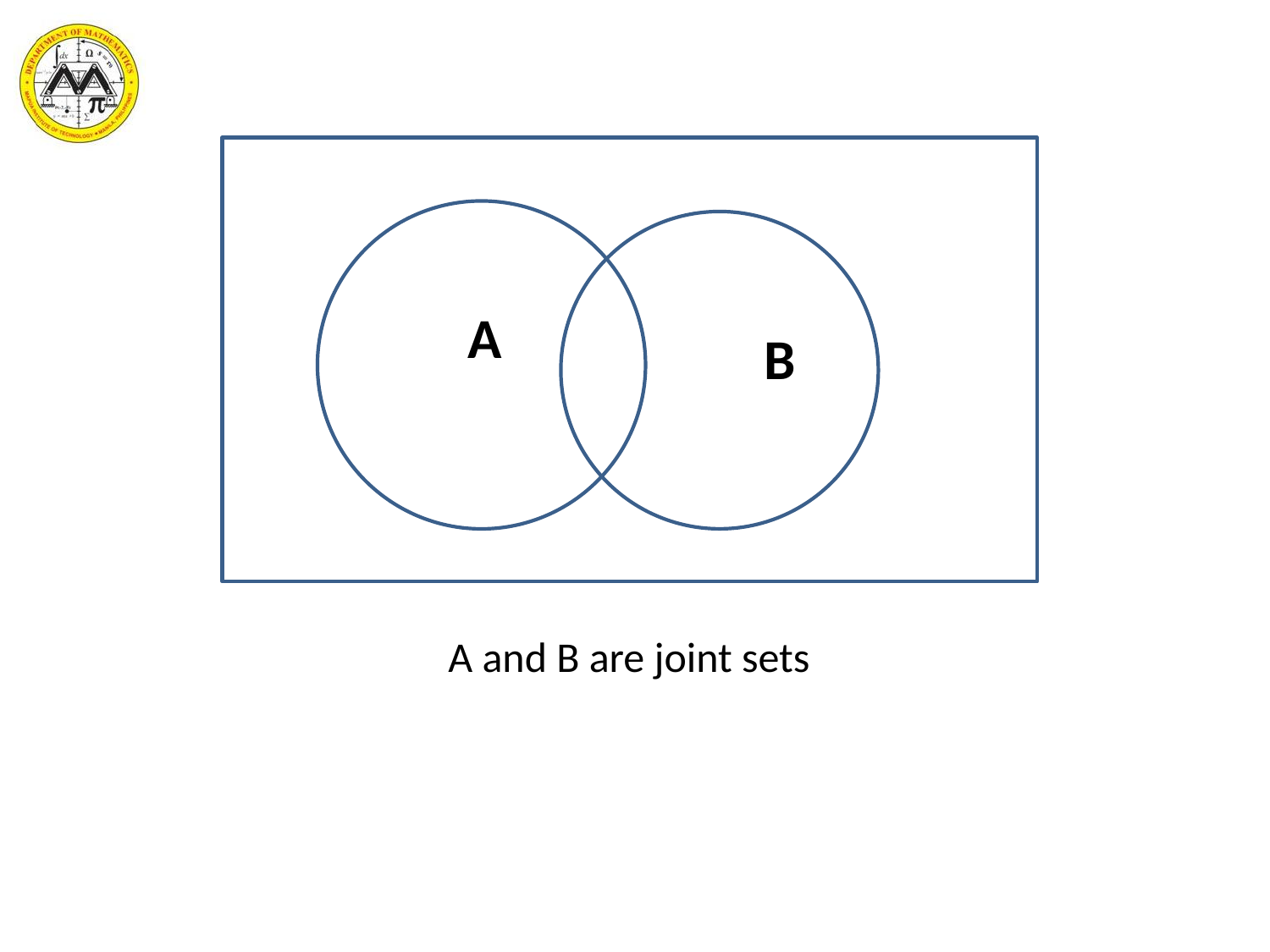

A
B
A and B are joint sets